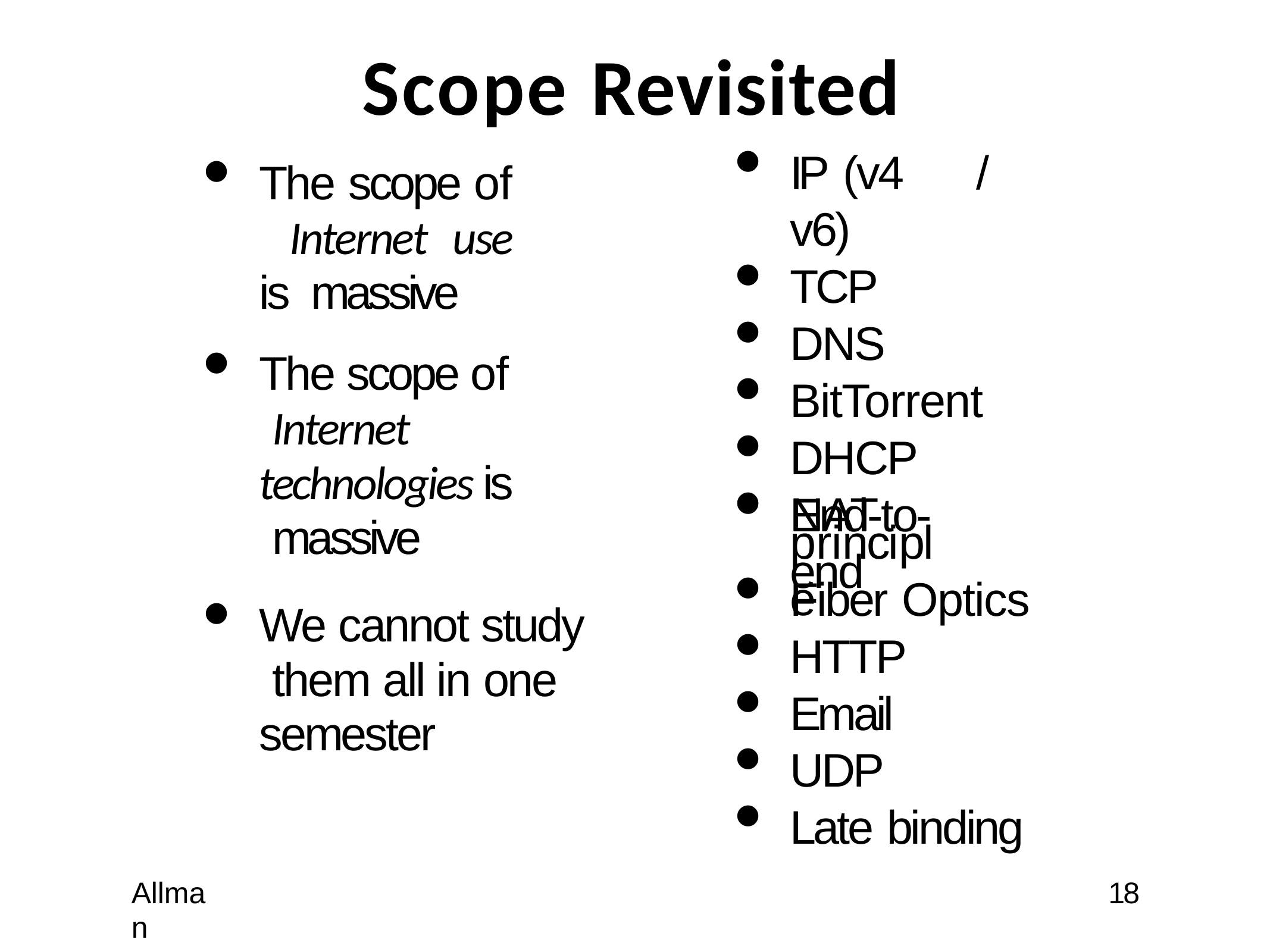

# Scope Revisited
IP (v4	/	v6)
TCP
DNS
BitTorrent
DHCP
NAT
The scope of  Internet use is  massive
The scope of  Internet  technologies is  massive
We cannot study  them all in one  semester
End-to-end
principle
Fiber Optics
HTTP
Email
UDP
Late binding
Allman
18